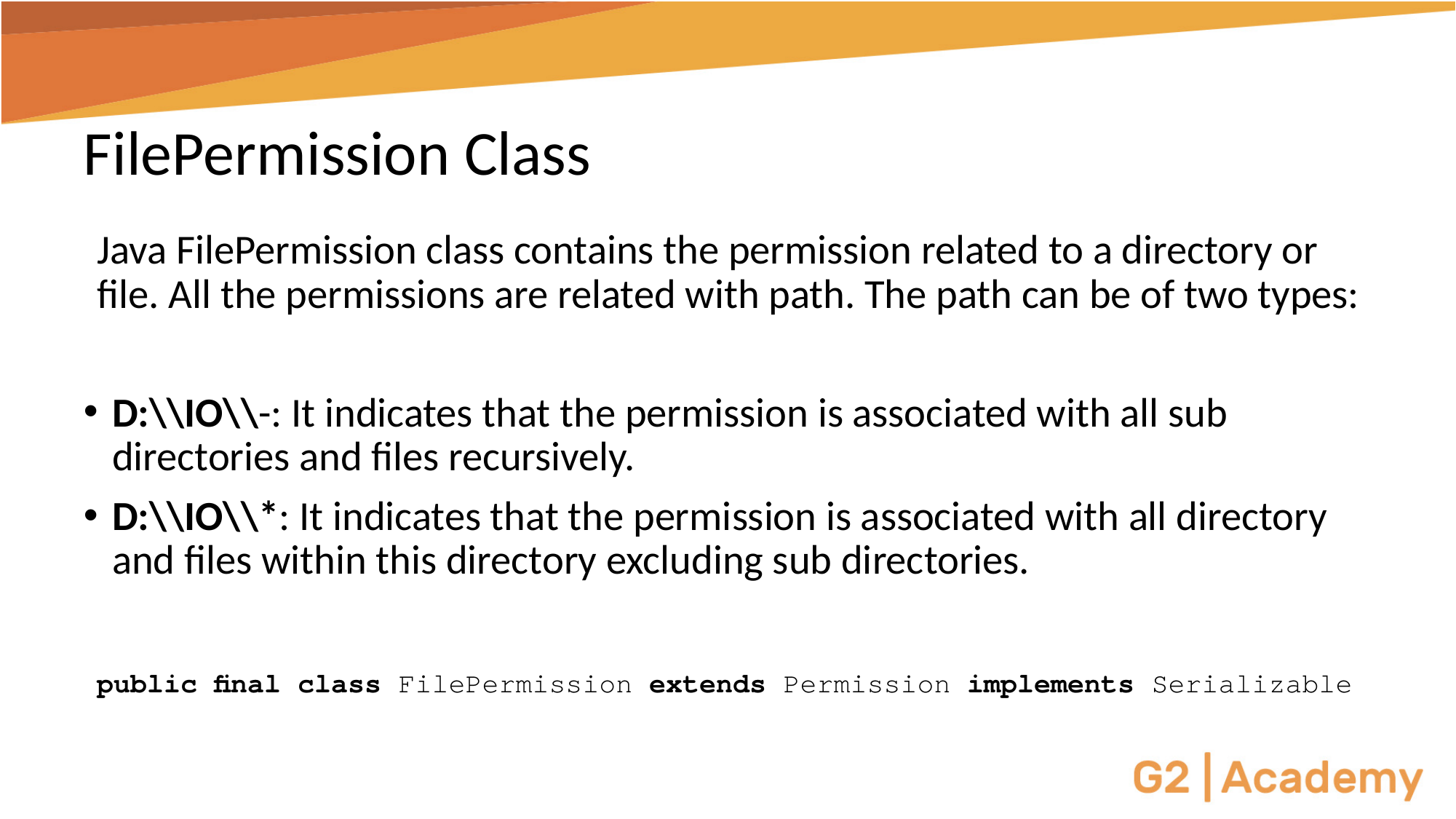

# FilePermission Class
Java FilePermission class contains the permission related to a directory or file. All the permissions are related with path. The path can be of two types:

D:\\IO\\-: It indicates that the permission is associated with all sub directories and files recursively.
D:\\IO\\*: It indicates that the permission is associated with all directory and files within this directory excluding sub directories.

public final class FilePermission extends Permission implements Serializable